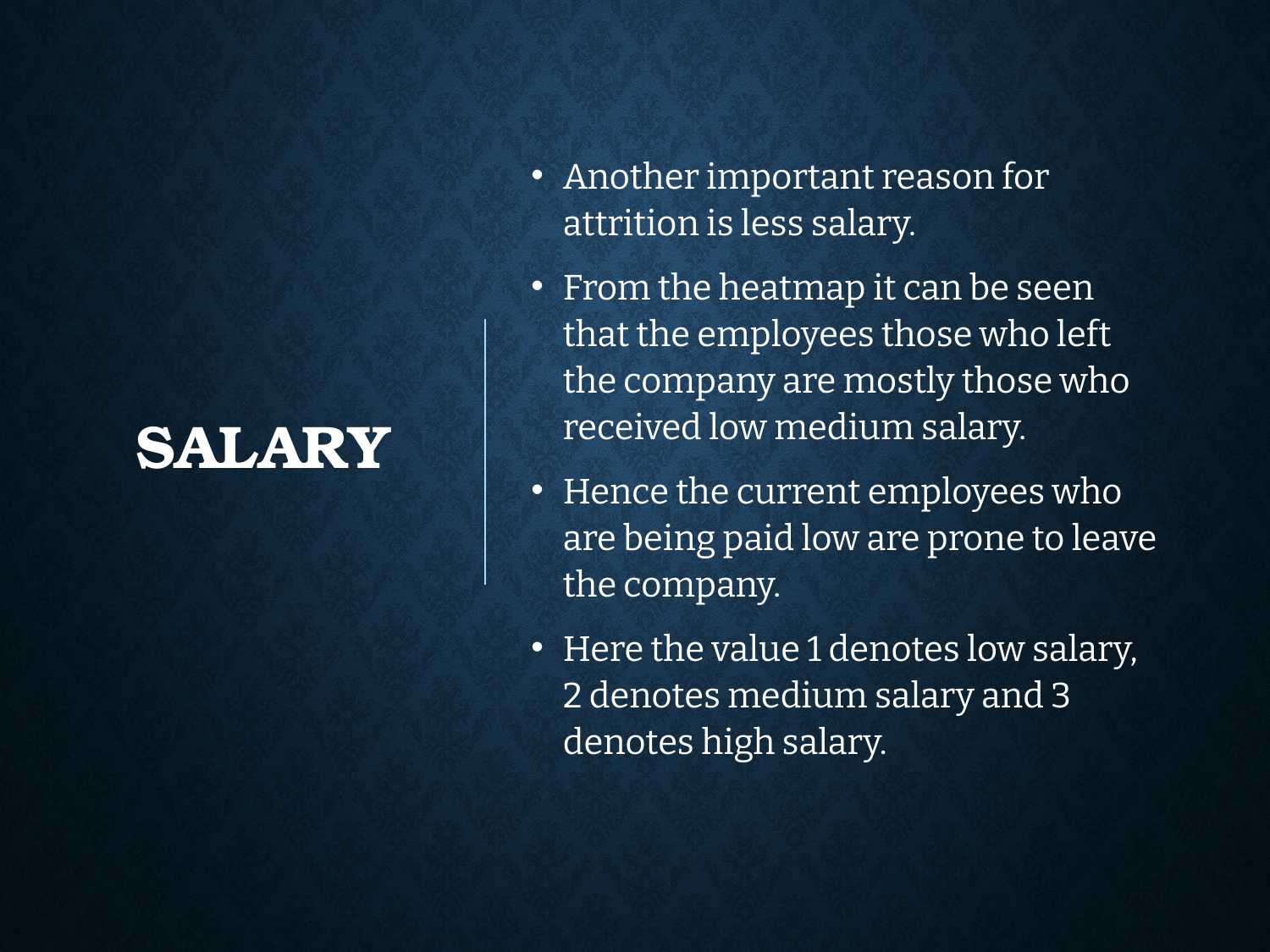

# Salary
Another important reason for attrition is less salary.
From the heatmap it can be seen that the employees those who left the company are mostly those who received low medium salary.
Hence the current employees who are being paid low are prone to leave the company.
Here the value 1 denotes low salary, 2 denotes medium salary and 3 denotes high salary.